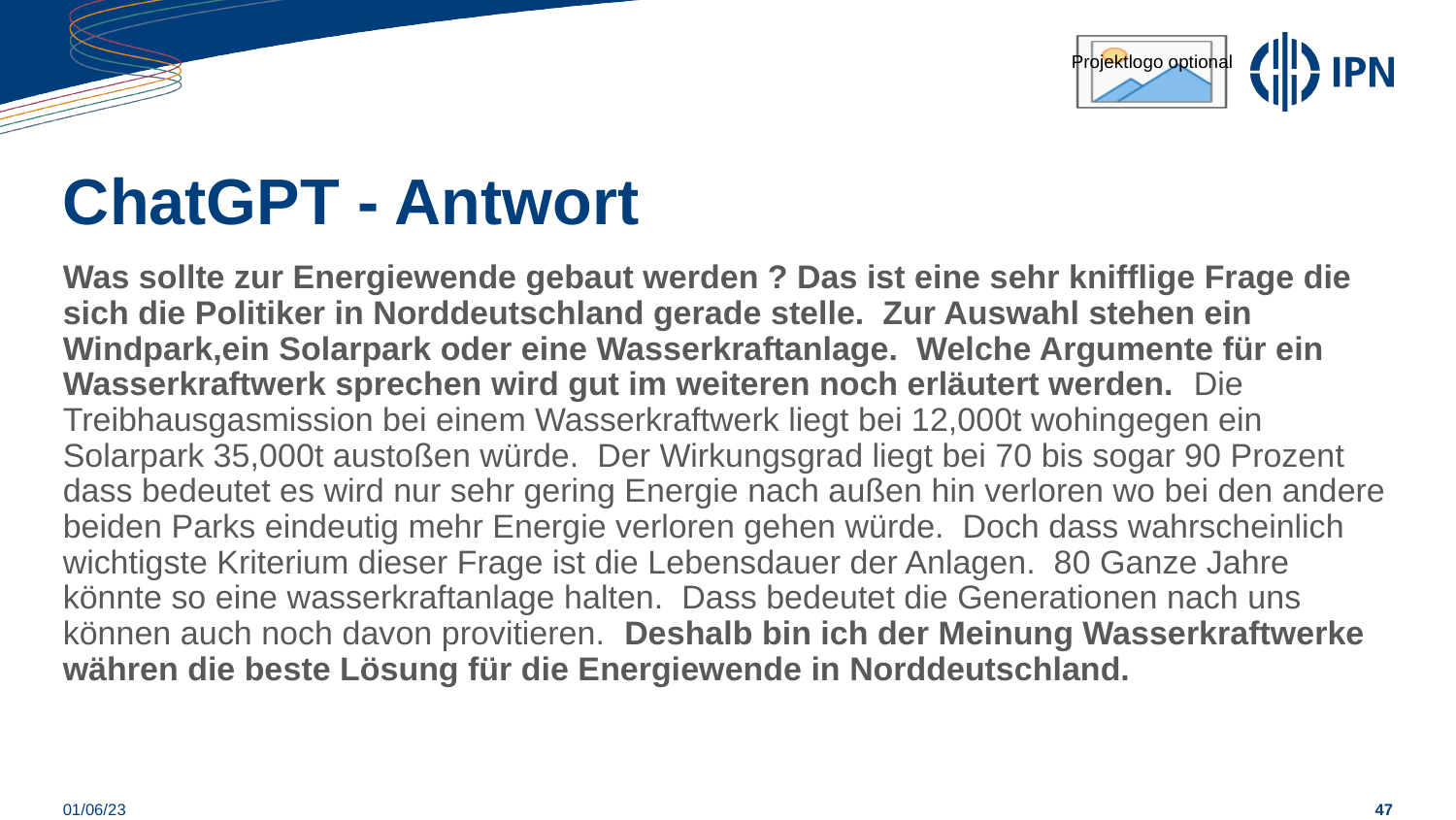

# ChatGPT - Antwort
Was sollte zur Energiewende gebaut werden ? Das ist eine sehr knifflige Frage die sich die Politiker in Norddeutschland gerade stelle.  Zur Auswahl stehen ein Windpark,ein Solarpark oder eine Wasserkraftanlage.  Welche Argumente für ein Wasserkraftwerk sprechen wird gut im weiteren noch erläutert werden.  Die Treibhausgasmission bei einem Wasserkraftwerk liegt bei 12,000t wohingegen ein Solarpark 35,000t austoßen würde.  Der Wirkungsgrad liegt bei 70 bis sogar 90 Prozent dass bedeutet es wird nur sehr gering Energie nach außen hin verloren wo bei den andere beiden Parks eindeutig mehr Energie verloren gehen würde.  Doch dass wahrscheinlich wichtigste Kriterium dieser Frage ist die Lebensdauer der Anlagen.  80 Ganze Jahre könnte so eine wasserkraftanlage halten.  Dass bedeutet die Generationen nach uns können auch noch davon provitieren.  Deshalb bin ich der Meinung Wasserkraftwerke währen die beste Lösung für die Energiewende in Norddeutschland.

01/06/23

47